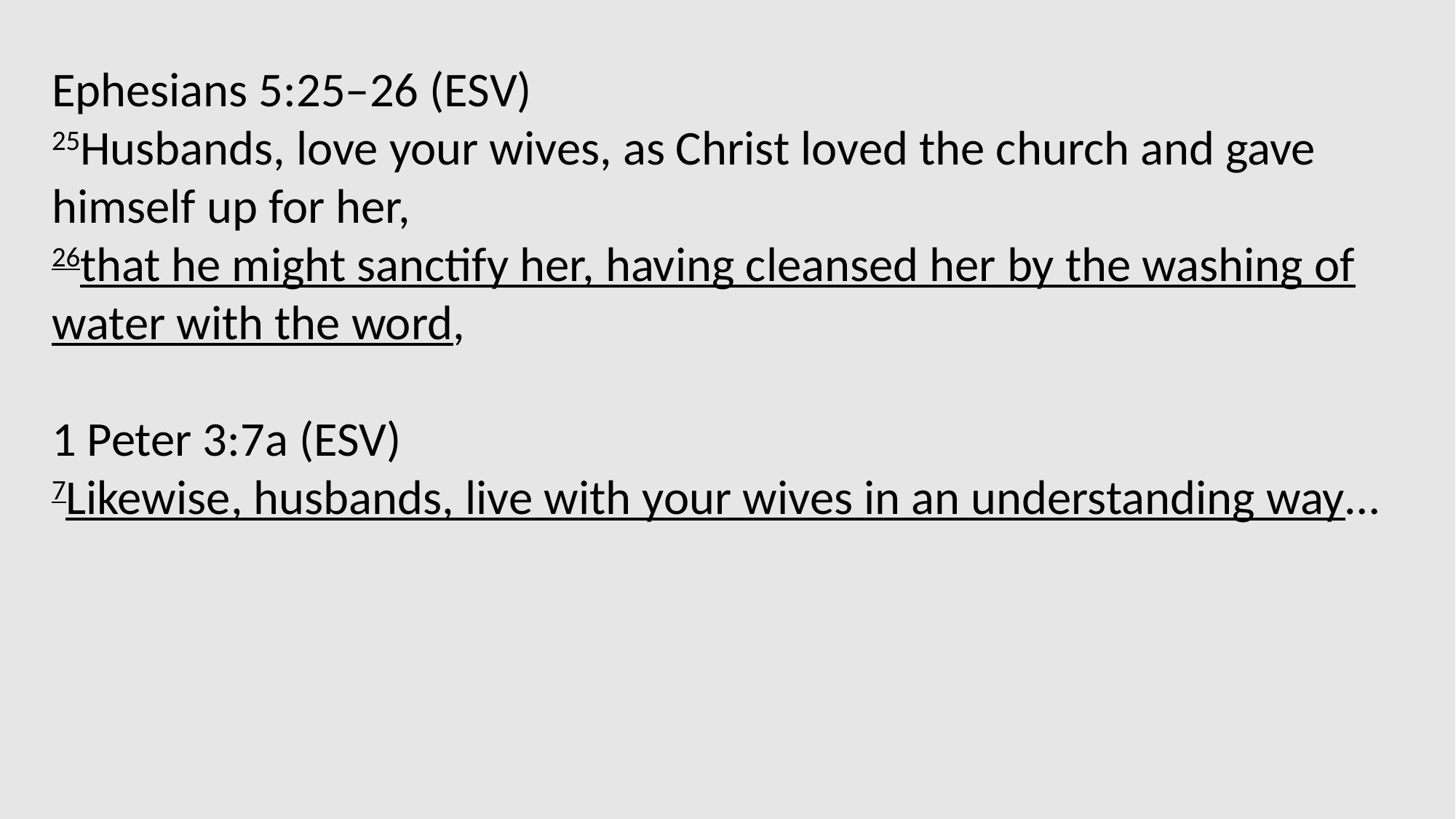

Ephesians 5:25–26 (ESV)
25Husbands, love your wives, as Christ loved the church and gave himself up for her,
26that he might sanctify her, having cleansed her by the washing of water with the word,

1 Peter 3:7a (ESV)
7Likewise, husbands, live with your wives in an understanding way…